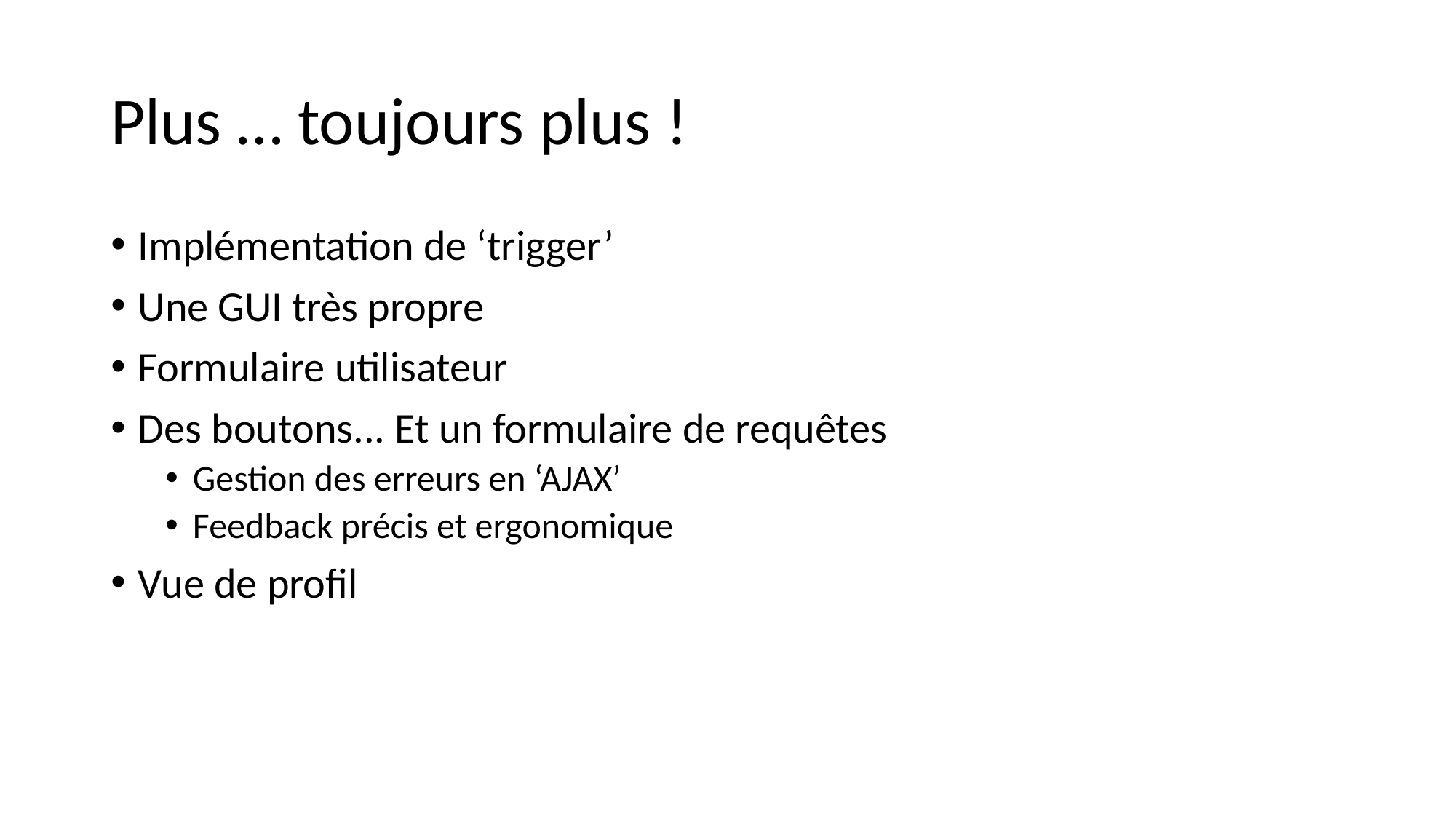

# Plus … toujours plus !
Implémentation de ‘trigger’
Une GUI très propre
Formulaire utilisateur
Des boutons... Et un formulaire de requêtes
Gestion des erreurs en ‘AJAX’
Feedback précis et ergonomique
Vue de profil